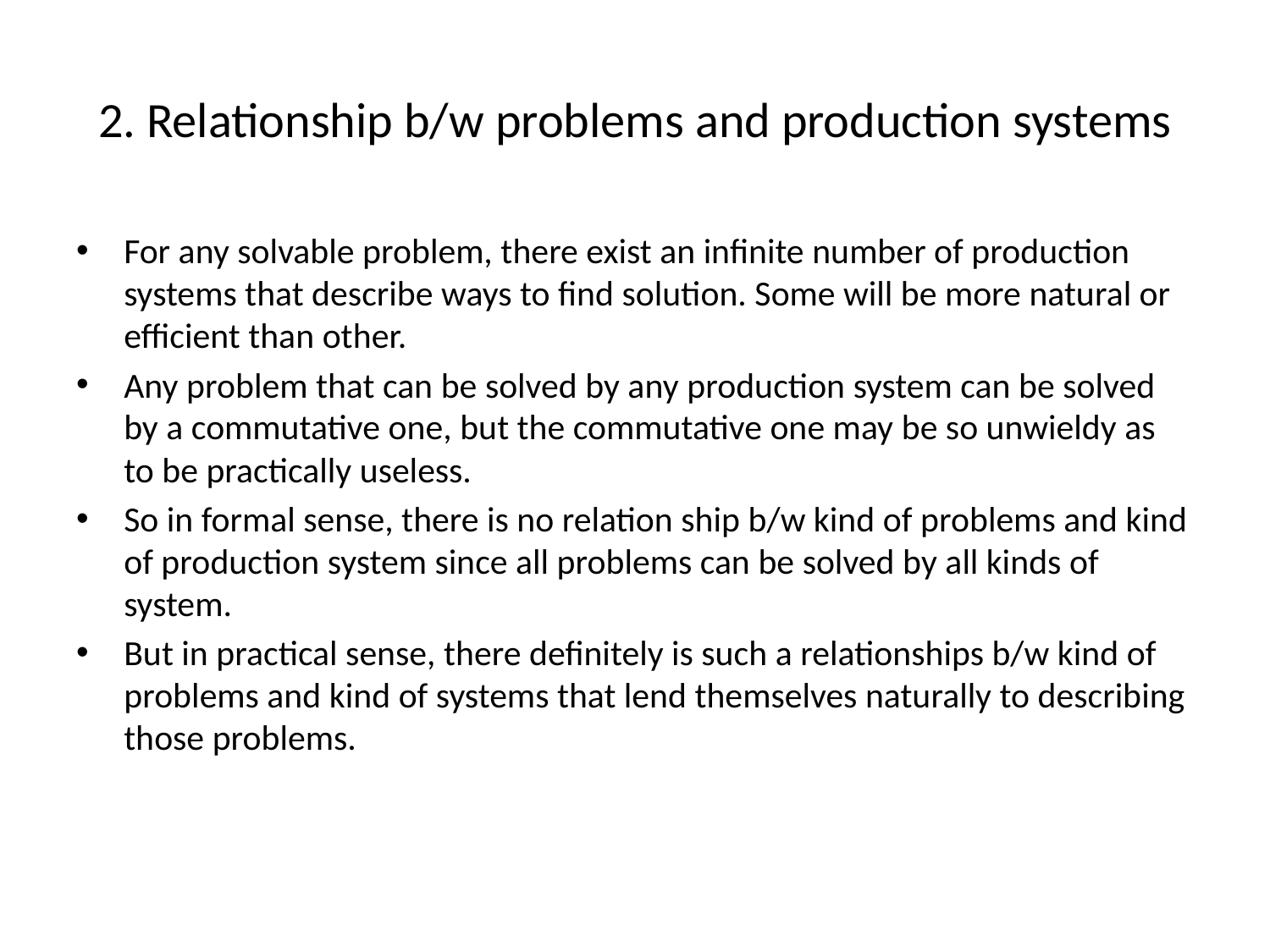

# 2. Relationship b/w problems and production systems
For any solvable problem, there exist an infinite number of production systems that describe ways to find solution. Some will be more natural or efficient than other.
Any problem that can be solved by any production system can be solved by a commutative one, but the commutative one may be so unwieldy as to be practically useless.
So in formal sense, there is no relation ship b/w kind of problems and kind of production system since all problems can be solved by all kinds of system.
But in practical sense, there definitely is such a relationships b/w kind of problems and kind of systems that lend themselves naturally to describing those problems.